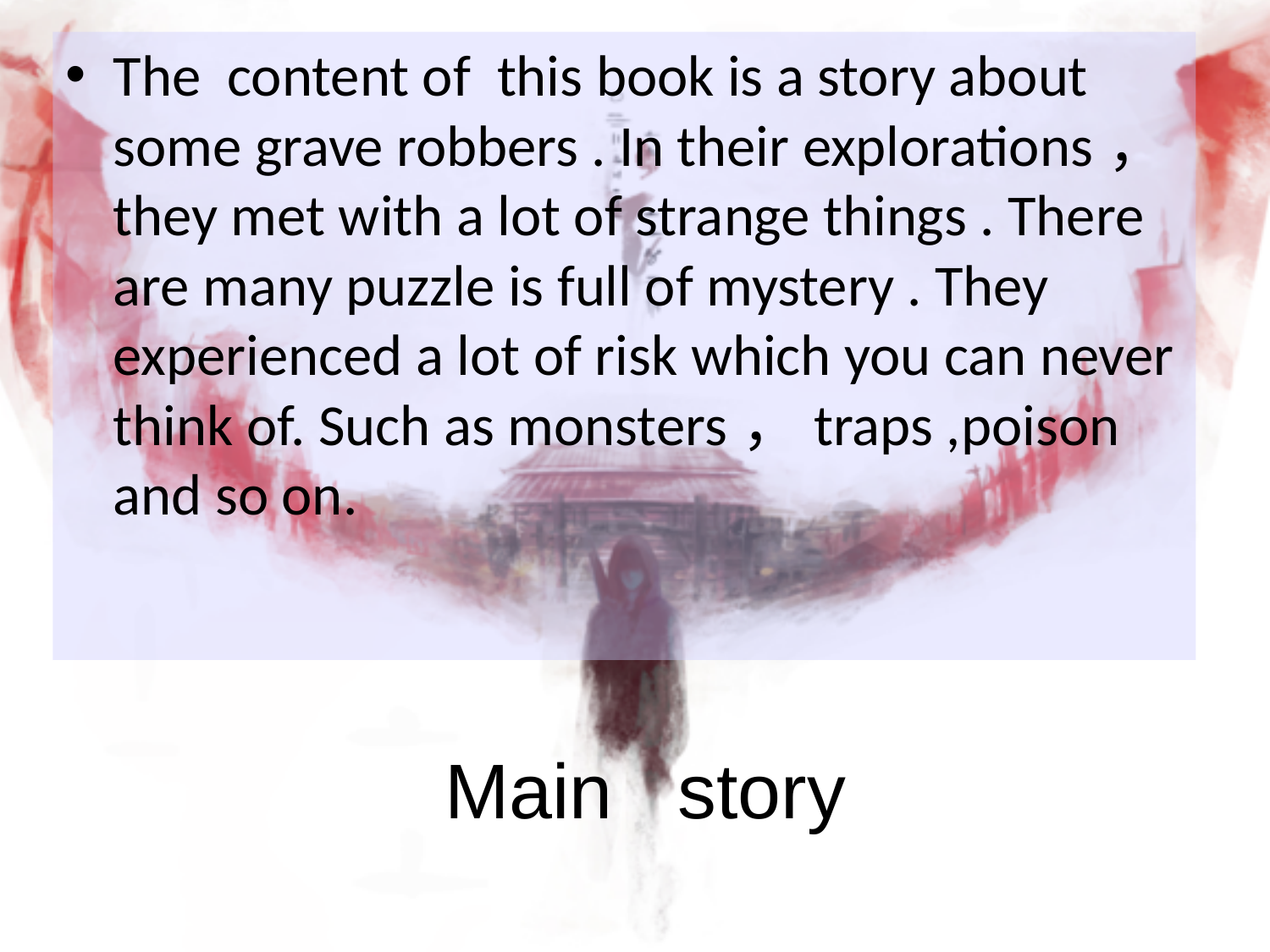

The  content of  this book is a story about some grave robbers . In their explorations，they met with a lot of strange things . There are many puzzle is full of mystery . They experienced a lot of risk which you can never think of. Such as monsters，traps ,poison and so on.

# Main   story